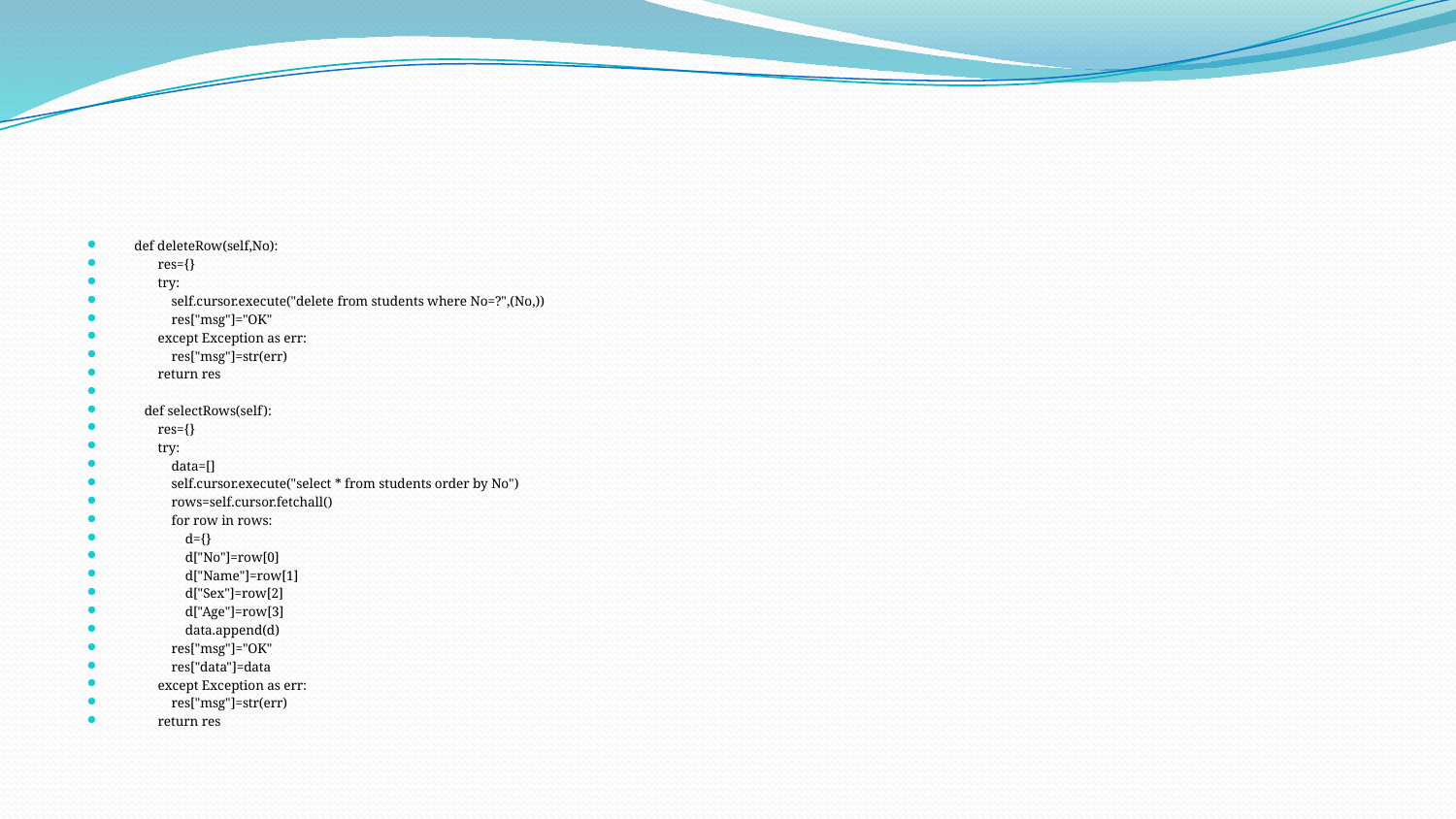

#
 def deleteRow(self,No):
        res={}
        try:
            self.cursor.execute("delete from students where No=?",(No,))
            res["msg"]="OK"
        except Exception as err:
            res["msg"]=str(err)
        return res

    def selectRows(self):
        res={}
        try:
            data=[]
            self.cursor.execute("select * from students order by No")
            rows=self.cursor.fetchall()
            for row in rows:
                d={}
                d["No"]=row[0]
                d["Name"]=row[1]
                d["Sex"]=row[2]
                d["Age"]=row[3]
                data.append(d)
            res["msg"]="OK"
            res["data"]=data
        except Exception as err:
            res["msg"]=str(err)
        return res